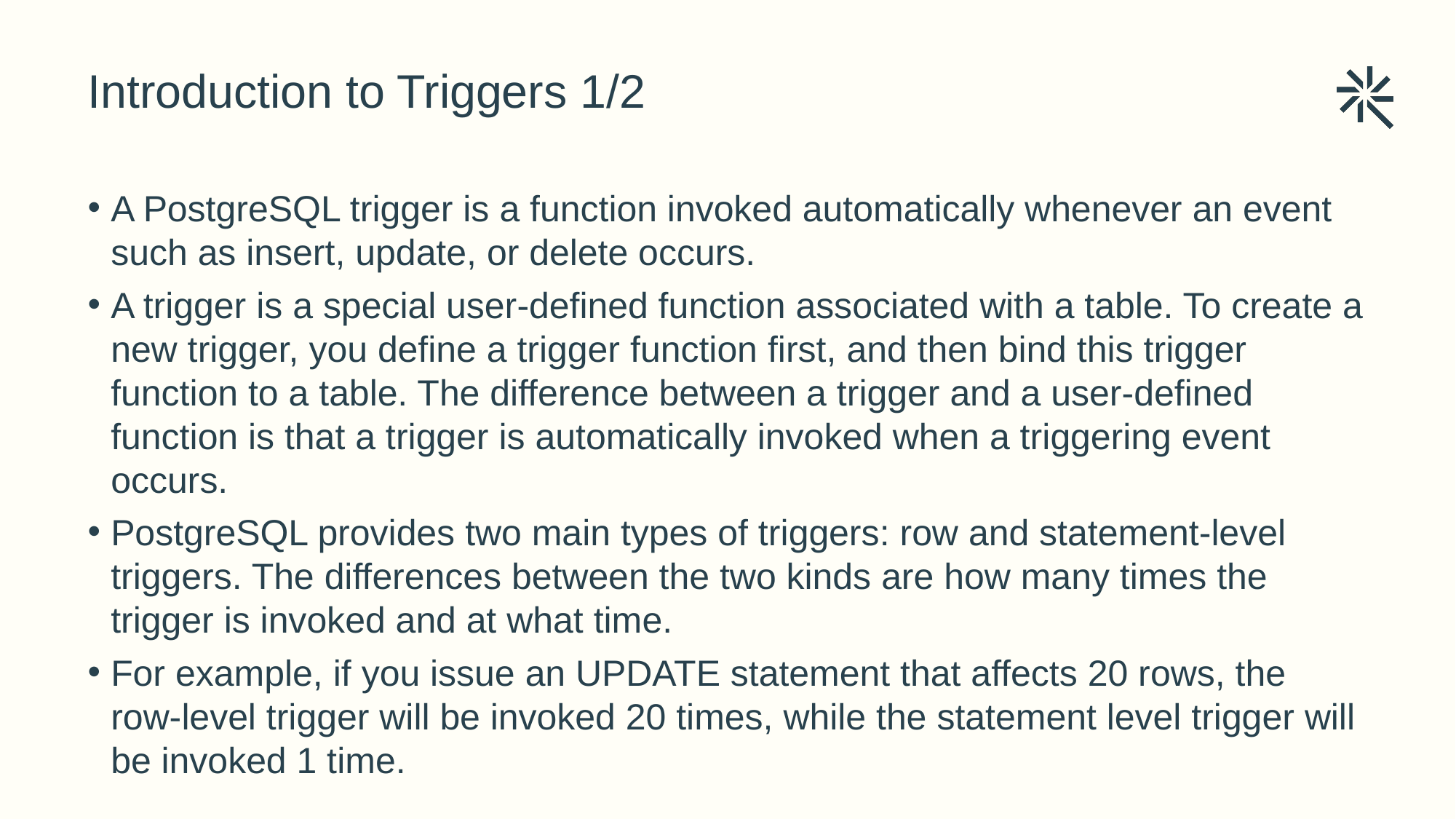

Introduction to Triggers 1/2
# A PostgreSQL trigger is a function invoked automatically whenever an event such as insert, update, or delete occurs.
A trigger is a special user-defined function associated with a table. To create a new trigger, you define a trigger function first, and then bind this trigger function to a table. The difference between a trigger and a user-defined function is that a trigger is automatically invoked when a triggering event occurs.
PostgreSQL provides two main types of triggers: row and statement-level triggers. The differences between the two kinds are how many times the trigger is invoked and at what time.
For example, if you issue an UPDATE statement that affects 20 rows, the row-level trigger will be invoked 20 times, while the statement level trigger will be invoked 1 time.